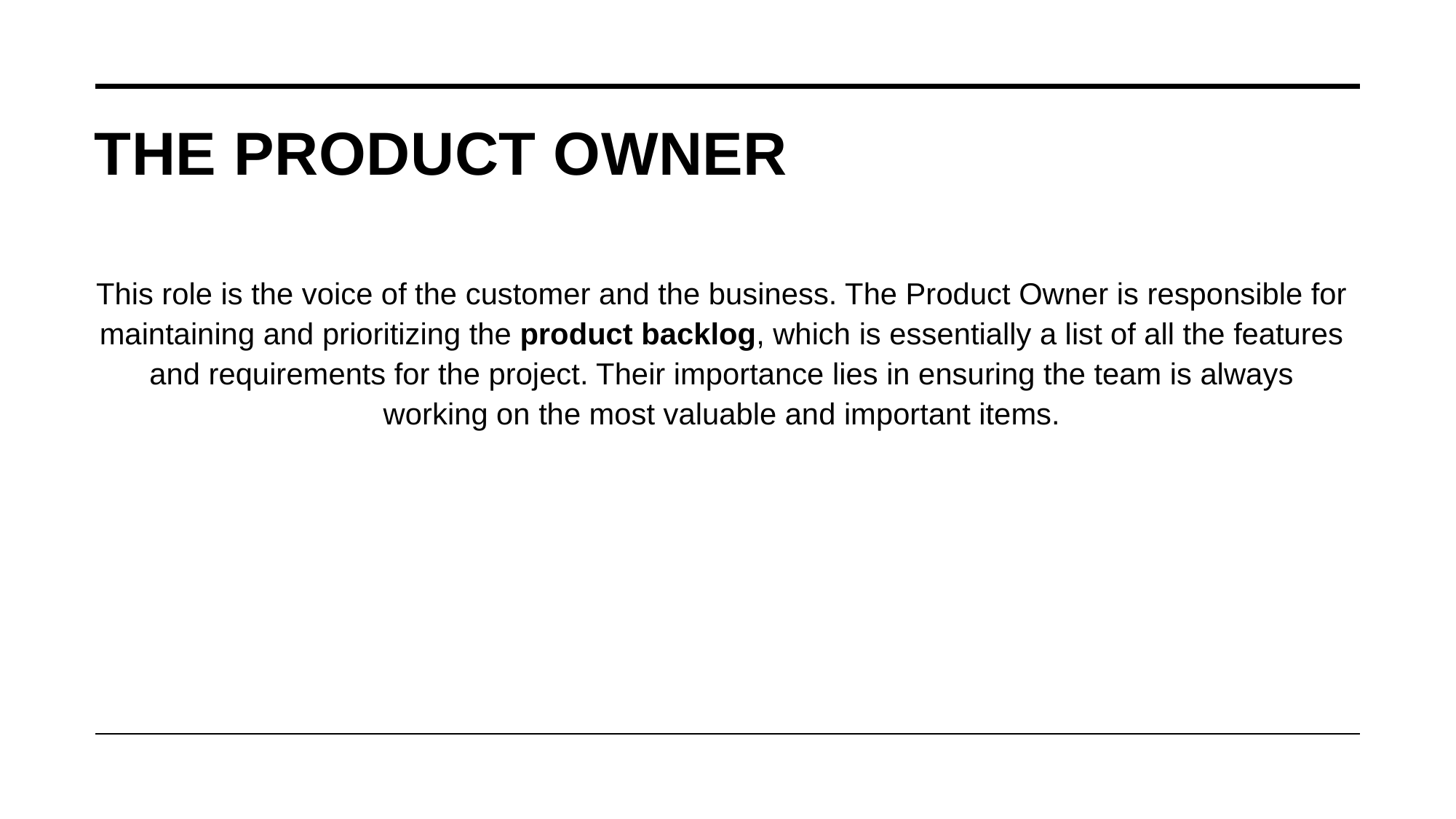

# The Product Owner
This role is the voice of the customer and the business. The Product Owner is responsible for maintaining and prioritizing the product backlog, which is essentially a list of all the features and requirements for the project. Their importance lies in ensuring the team is always working on the most valuable and important items.